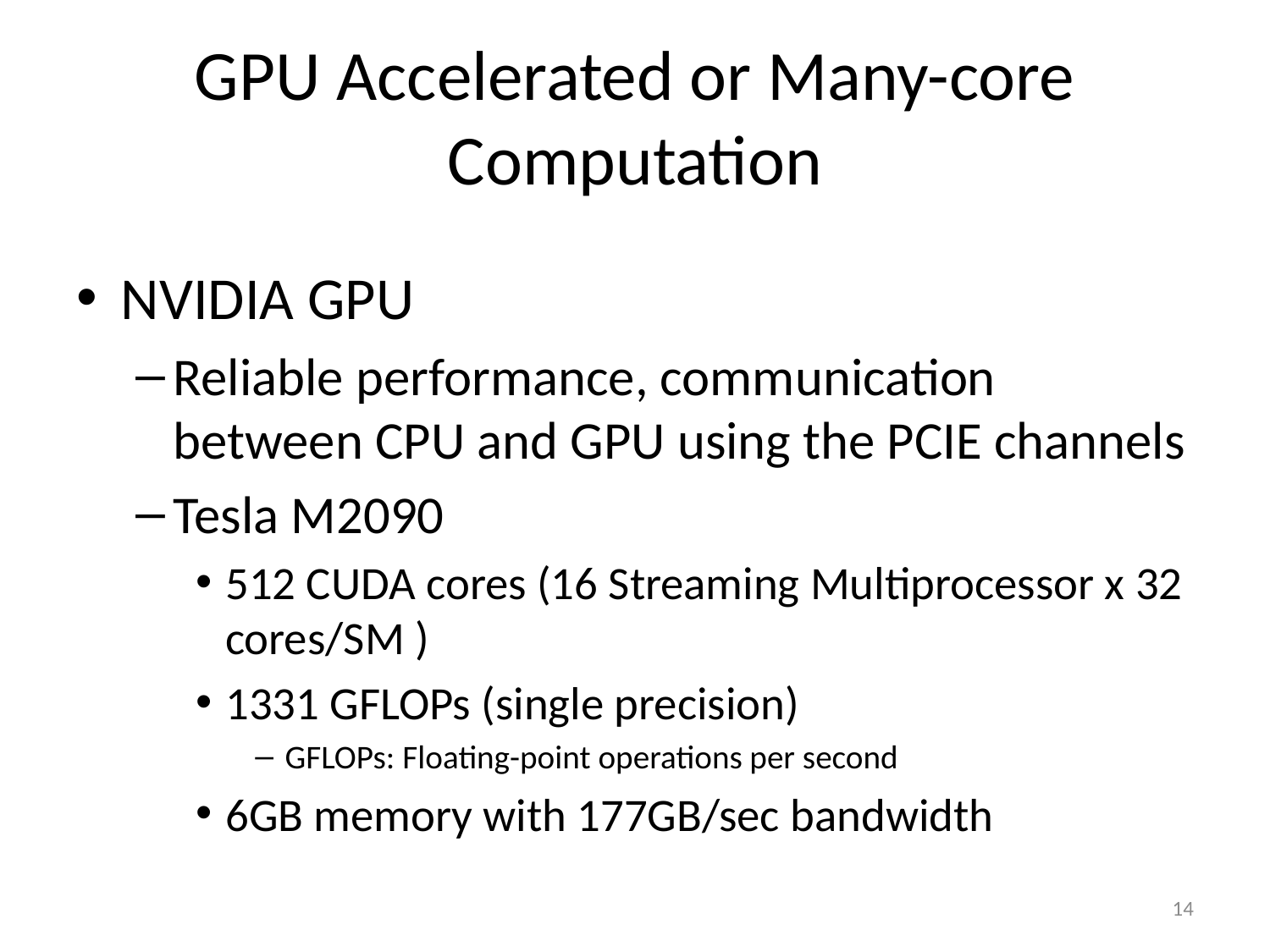

# GPU Accelerated or Many-core Computation
NVIDIA GPU
Reliable performance, communication between CPU and GPU using the PCIE channels
Tesla M2090
512 CUDA cores (16 Streaming Multiprocessor x 32 cores/SM )
1331 GFLOPs (single precision)
GFLOPs: Floating-point operations per second
6GB memory with 177GB/sec bandwidth

14